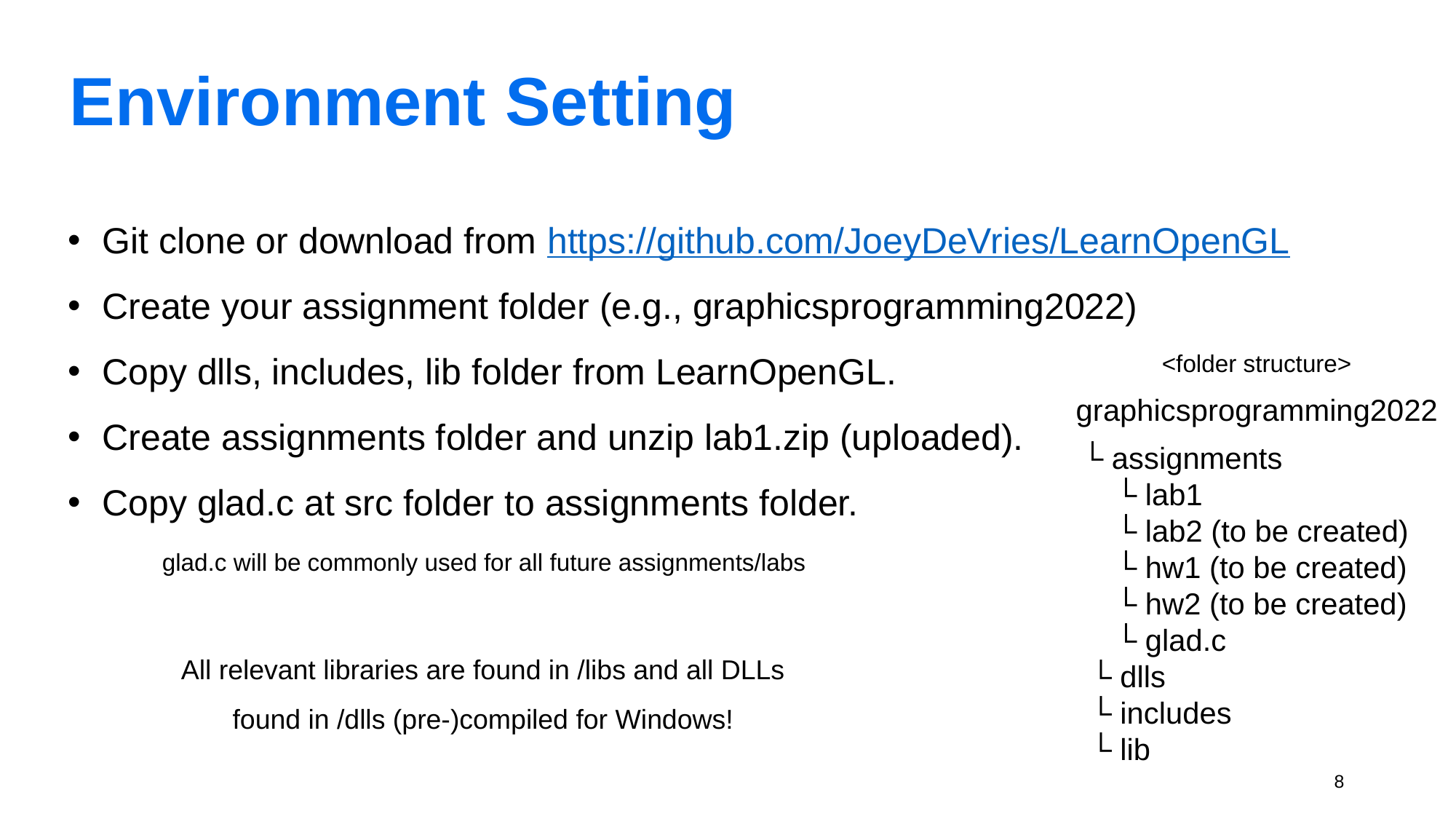

Environment Setting
Git clone or download from https://github.com/JoeyDeVries/LearnOpenGL
Create your assignment folder (e.g., graphicsprogramming2022)
Copy dlls, includes, lib folder from LearnOpenGL.
Create assignments folder and unzip lab1.zip (uploaded).
Copy glad.c at src folder to assignments folder.
<folder structure>
graphicsprogramming2022
└ assignments
    └ lab1
    └ lab2 (to be created)
    └ hw1 (to be created)
    └ hw2 (to be created)
    └ glad.c
 └ dlls
 └ includes
 └ lib
glad.c will be commonly used for all future assignments/labs
All relevant libraries are found in /libs and all DLLs found in /dlls (pre-)compiled for Windows!
8